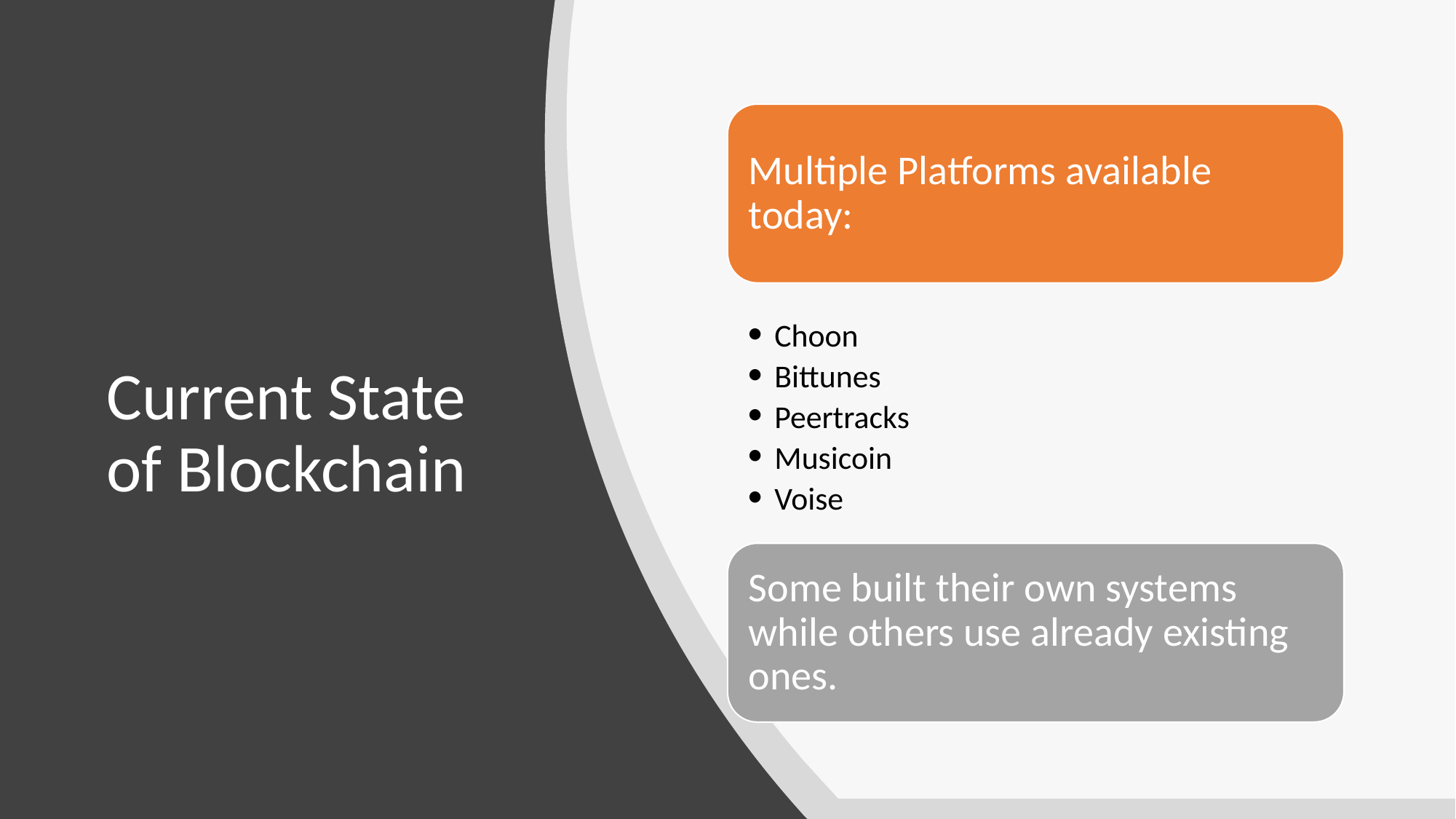

Multiple Platforms available today:

Choon
Bittunes
Peertracks
Musicoin
Voise

Some built their own systems while others use already existing ones.
# Current State of Blockchain